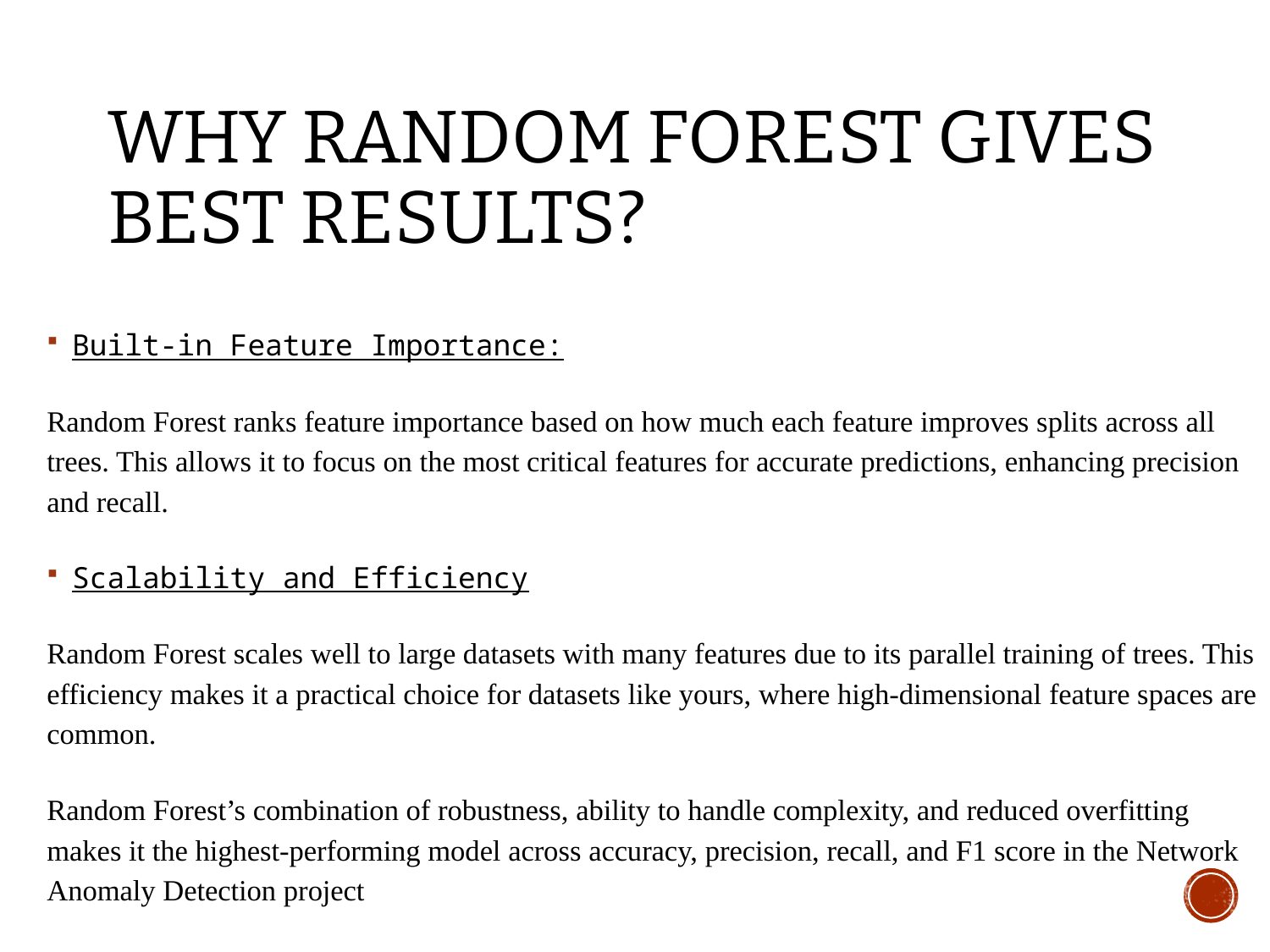

# Why random forest gives best results?
Built-in Feature Importance:
Random Forest ranks feature importance based on how much each feature improves splits across all trees. This allows it to focus on the most critical features for accurate predictions, enhancing precision and recall.
Scalability and Efficiency
Random Forest scales well to large datasets with many features due to its parallel training of trees. This efficiency makes it a practical choice for datasets like yours, where high-dimensional feature spaces are common.
Random Forest’s combination of robustness, ability to handle complexity, and reduced overfitting makes it the highest-performing model across accuracy, precision, recall, and F1 score in the Network Anomaly Detection project